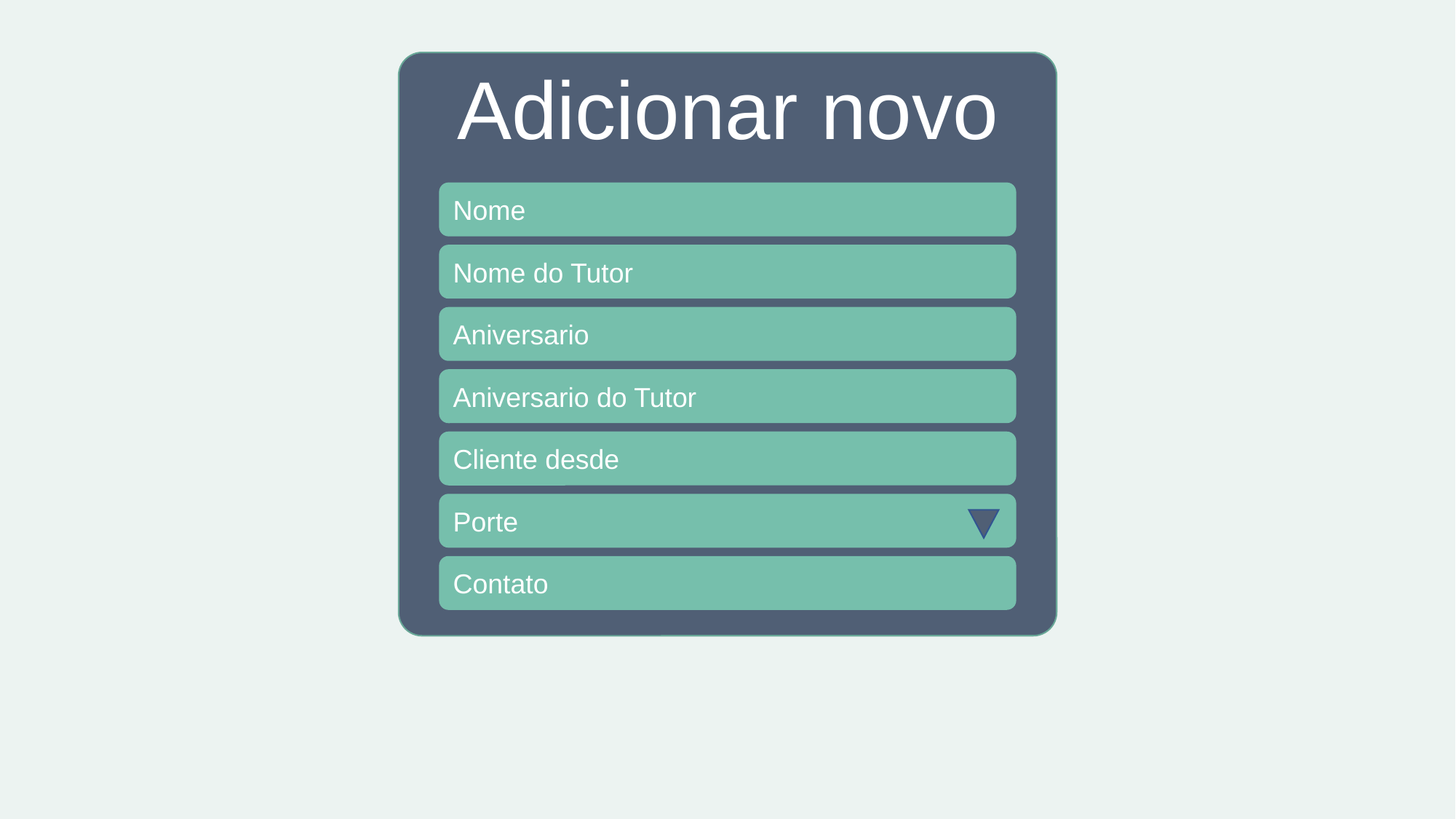

Adicionar novo
Nome
Nome do Tutor
Aniversario
Aniversario do Tutor
Cliente desde
Porte

Contato